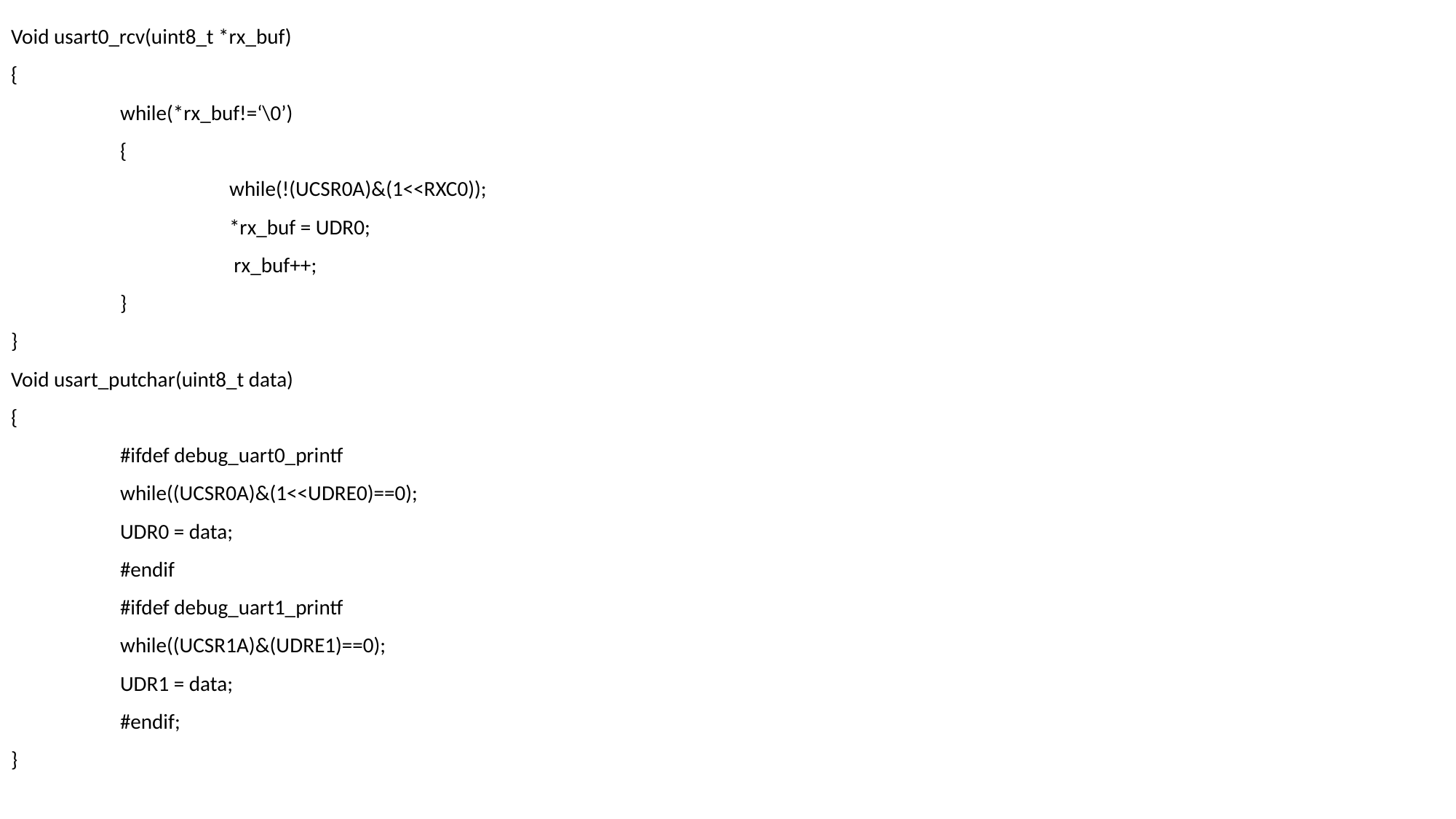

Void usart0_rcv(uint8_t *rx_buf)
{
	while(*rx_buf!=‘\0’)
	{
		while(!(UCSR0A)&(1<<RXC0));
		*rx_buf = UDR0;
		 rx_buf++;
	}
}
Void usart_putchar(uint8_t data)
{
	#ifdef debug_uart0_printf
	while((UCSR0A)&(1<<UDRE0)==0);
	UDR0 = data;
	#endif
	#ifdef debug_uart1_printf
	while((UCSR1A)&(UDRE1)==0);
	UDR1 = data;
	#endif;
}